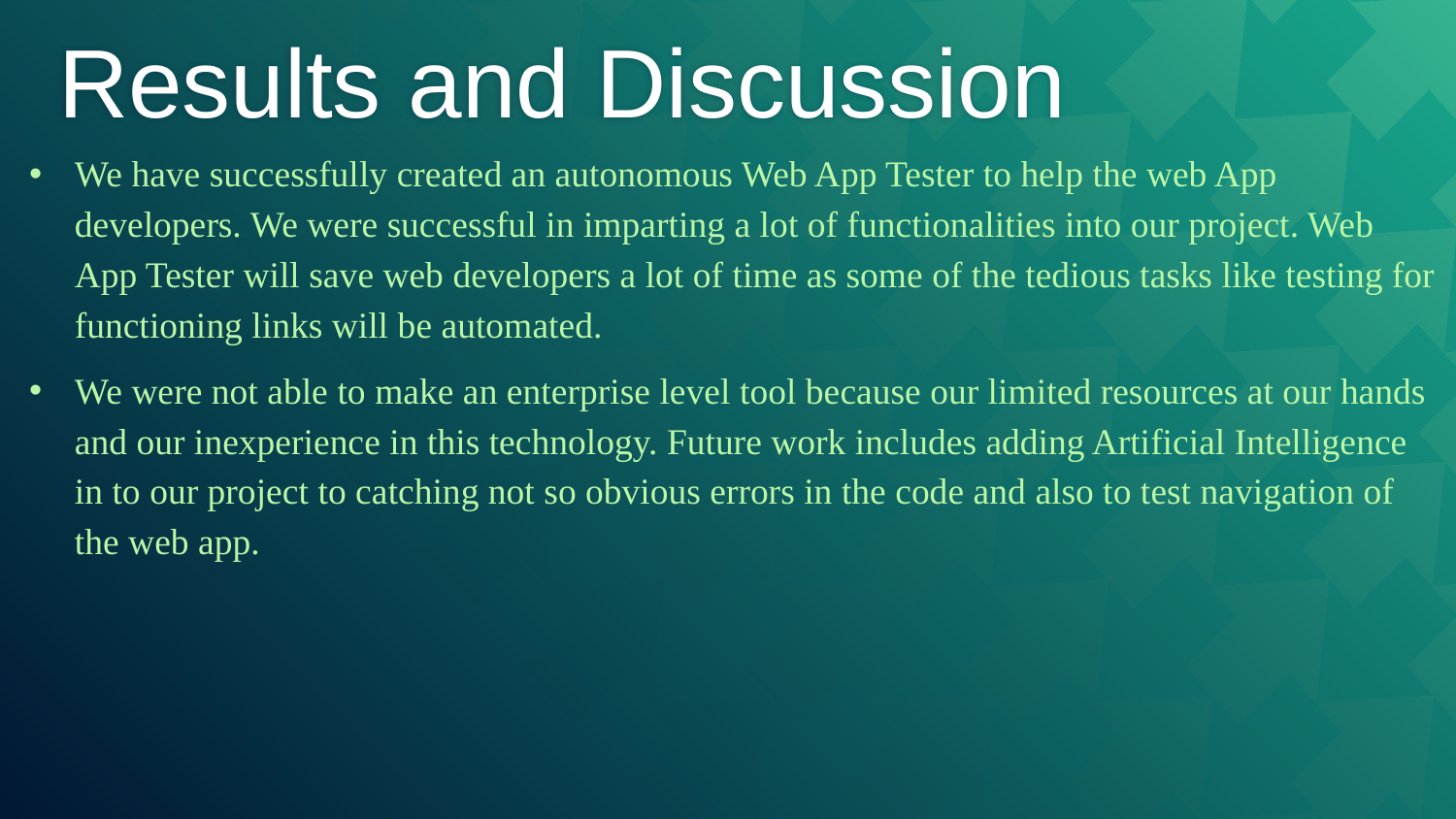

# Results and Discussion
We have successfully created an autonomous Web App Tester to help the web App developers. We were successful in imparting a lot of functionalities into our project. Web App Tester will save web developers a lot of time as some of the tedious tasks like testing for functioning links will be automated.
We were not able to make an enterprise level tool because our limited resources at our hands and our inexperience in this technology. Future work includes adding Artificial Intelligence in to our project to catching not so obvious errors in the code and also to test navigation of the web app.